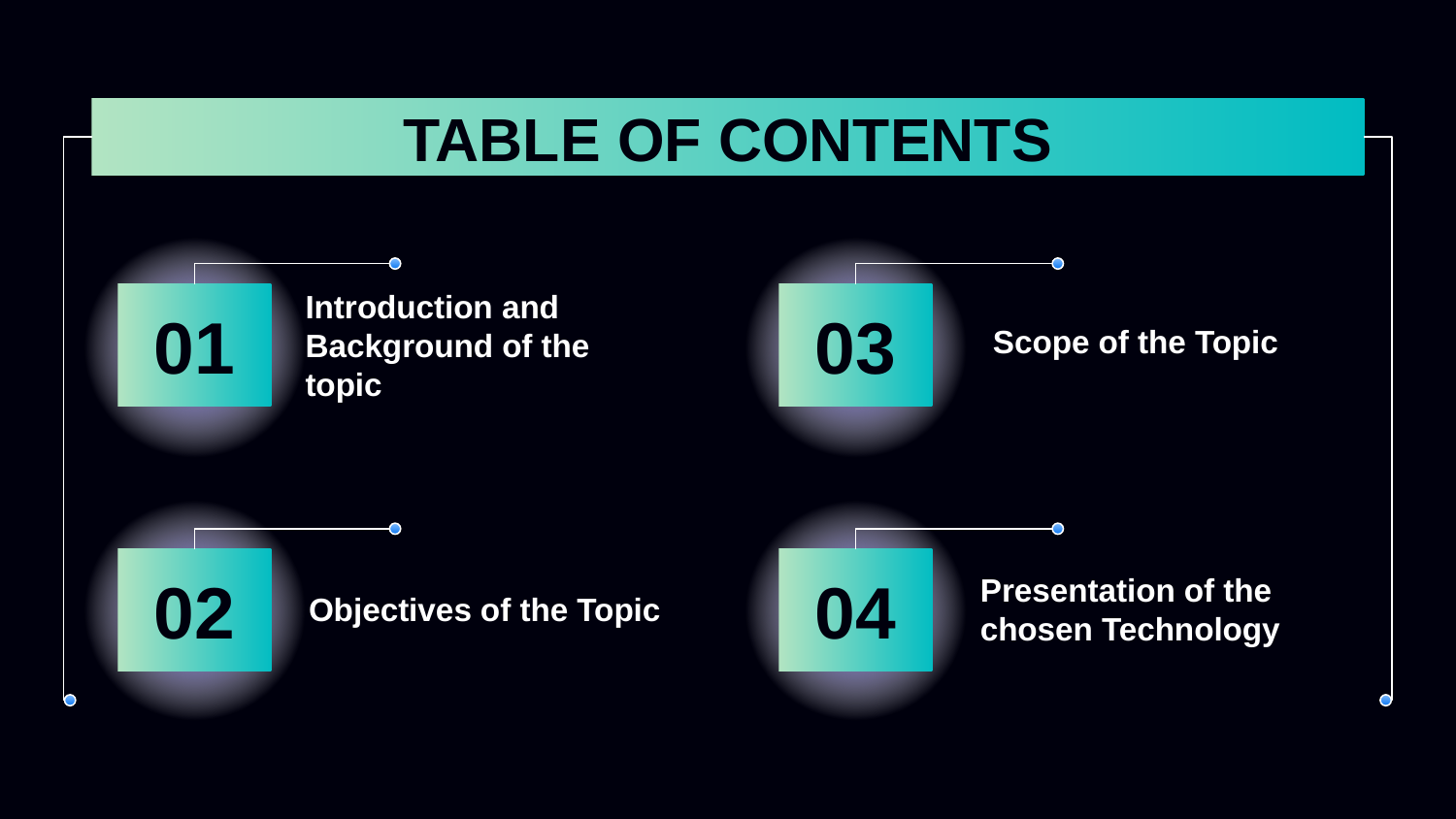

# TABLE OF CONTENTS

Scope of the Topic
Introduction and Background of the topic
01
03

Objectives of the Topic
Presentation of the chosen Technology
02
04